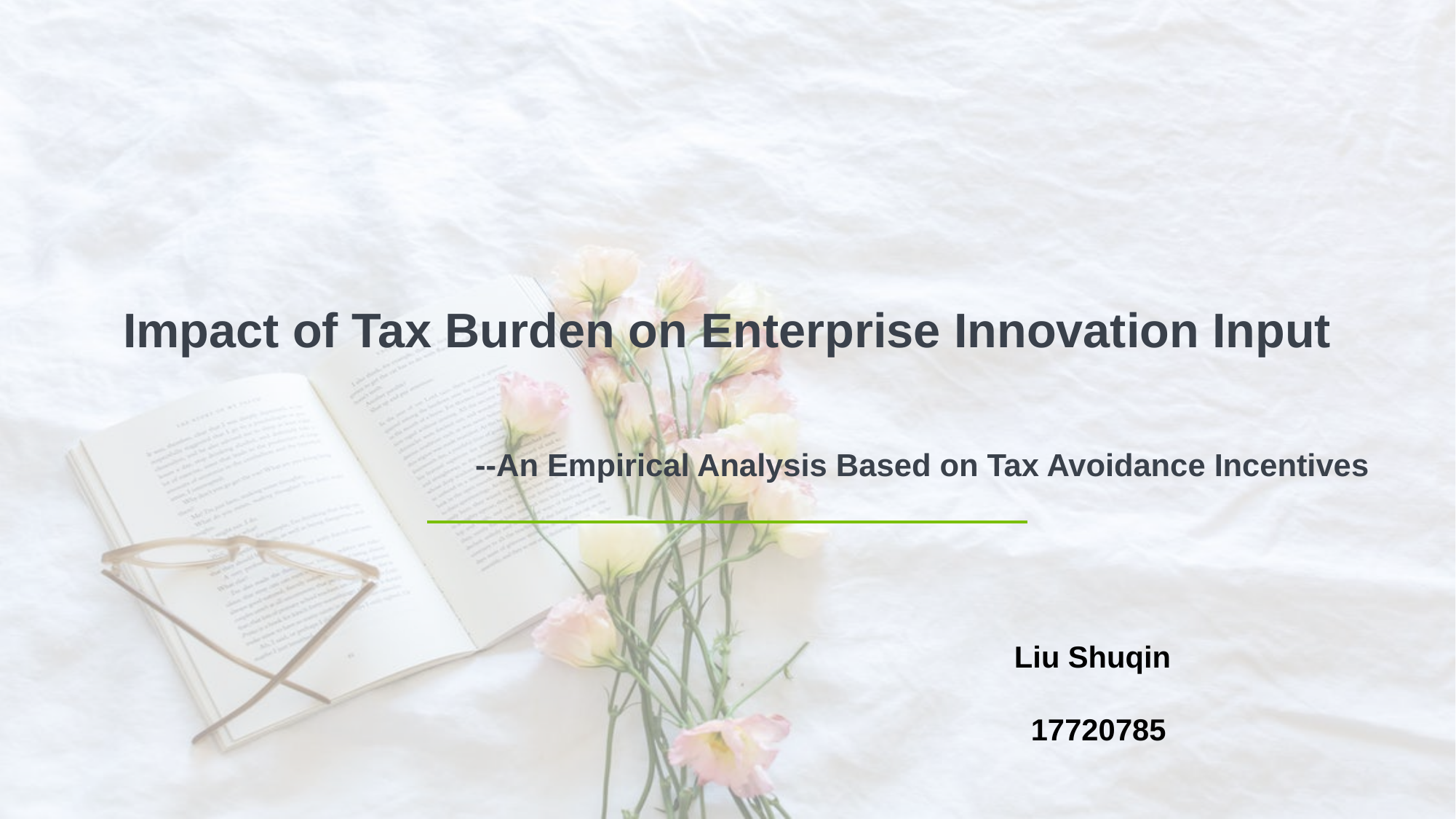

# Impact of Tax Burden on Enterprise Innovation Input
--An Empirical Analysis Based on Tax Avoidance Incentives
Liu Shuqin

  17720785